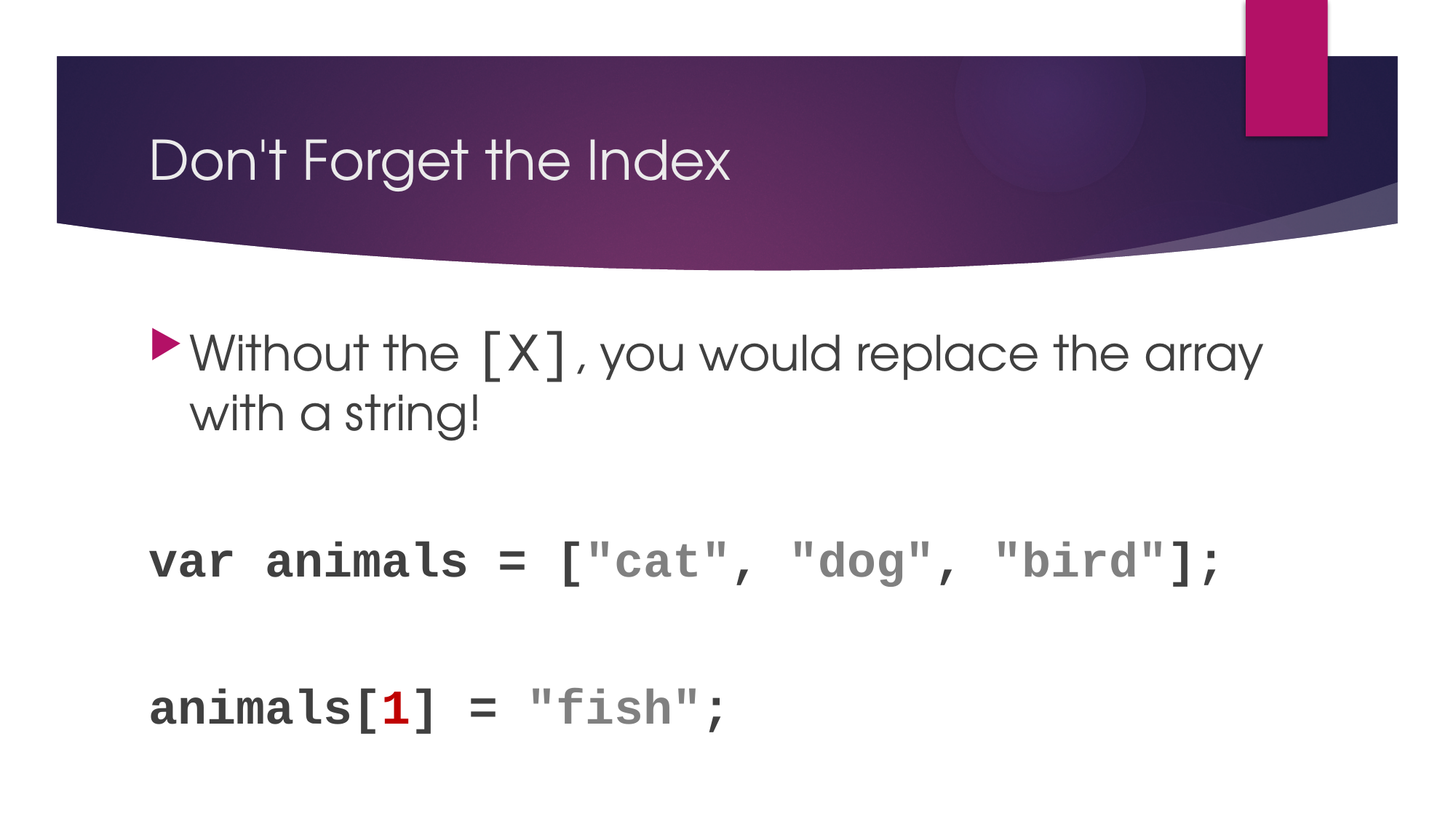

# Don't Forget the Index
Without the [X], you would replace the array with a string!

var animals = ["cat", "dog", "bird"];

animals[1] = "fish";